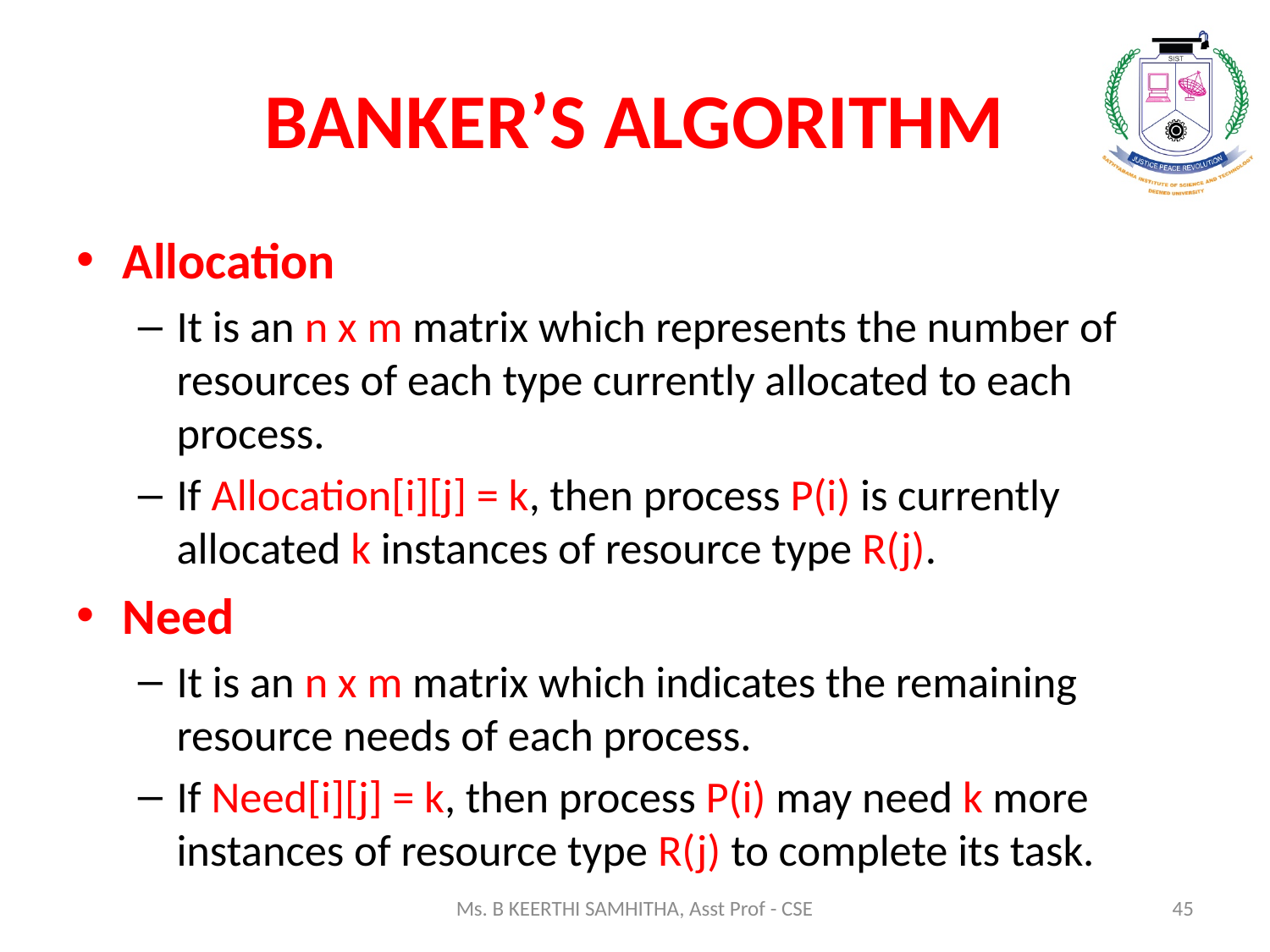

# BANKER’S ALGORITHM
Allocation
It is an n x m matrix which represents the number of resources of each type currently allocated to each process.
If Allocation[i][j] = k, then process P(i) is currently allocated k instances of resource type R(j).
Need
It is an n x m matrix which indicates the remaining resource needs of each process.
If Need[i][j] = k, then process P(i) may need k more instances of resource type R(j) to complete its task.
Ms. B KEERTHI SAMHITHA, Asst Prof - CSE
45